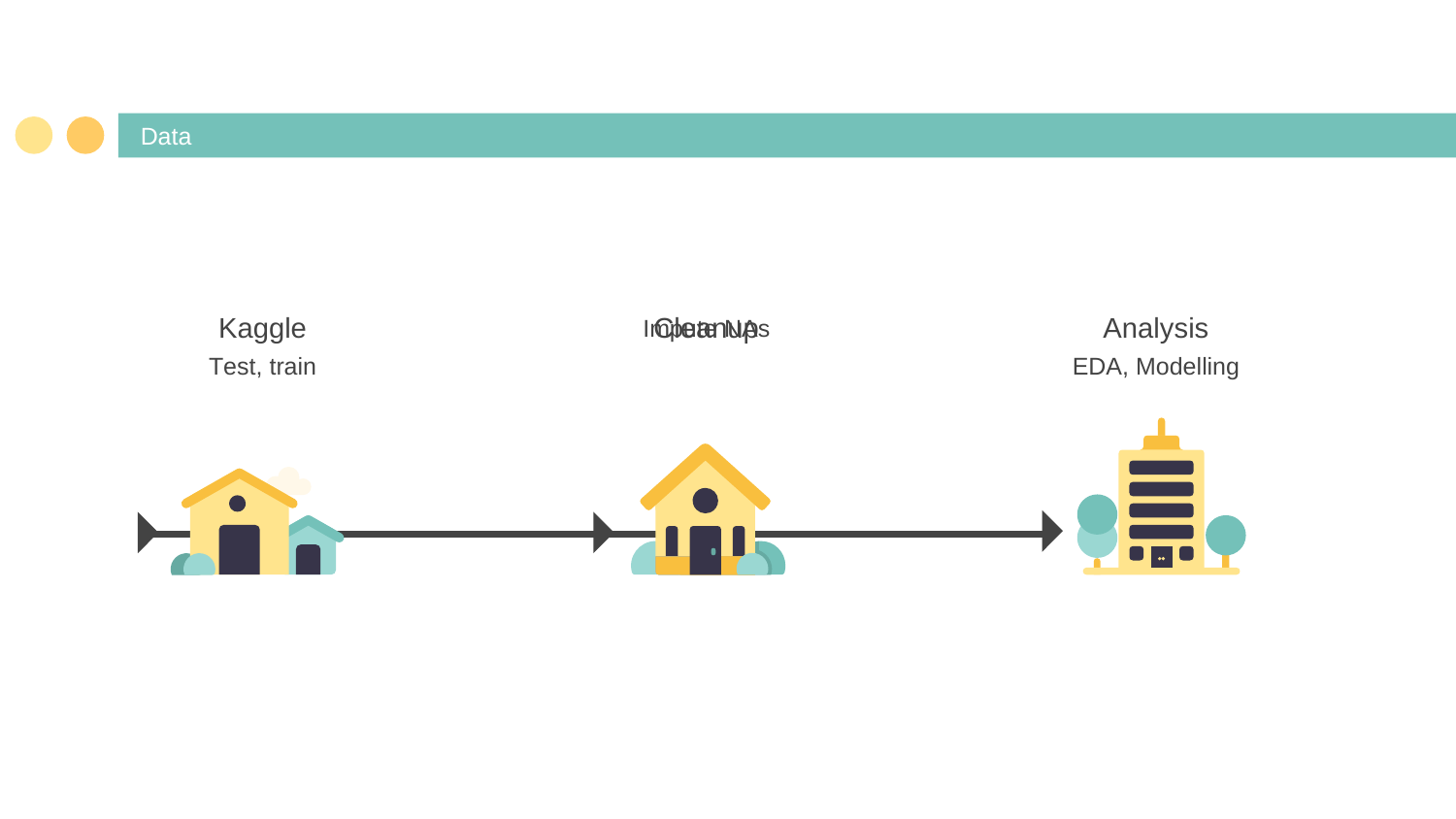

# Data
Kaggle
Cleanup
Analysis
Impute NAs

Test, train
EDA, Modelling